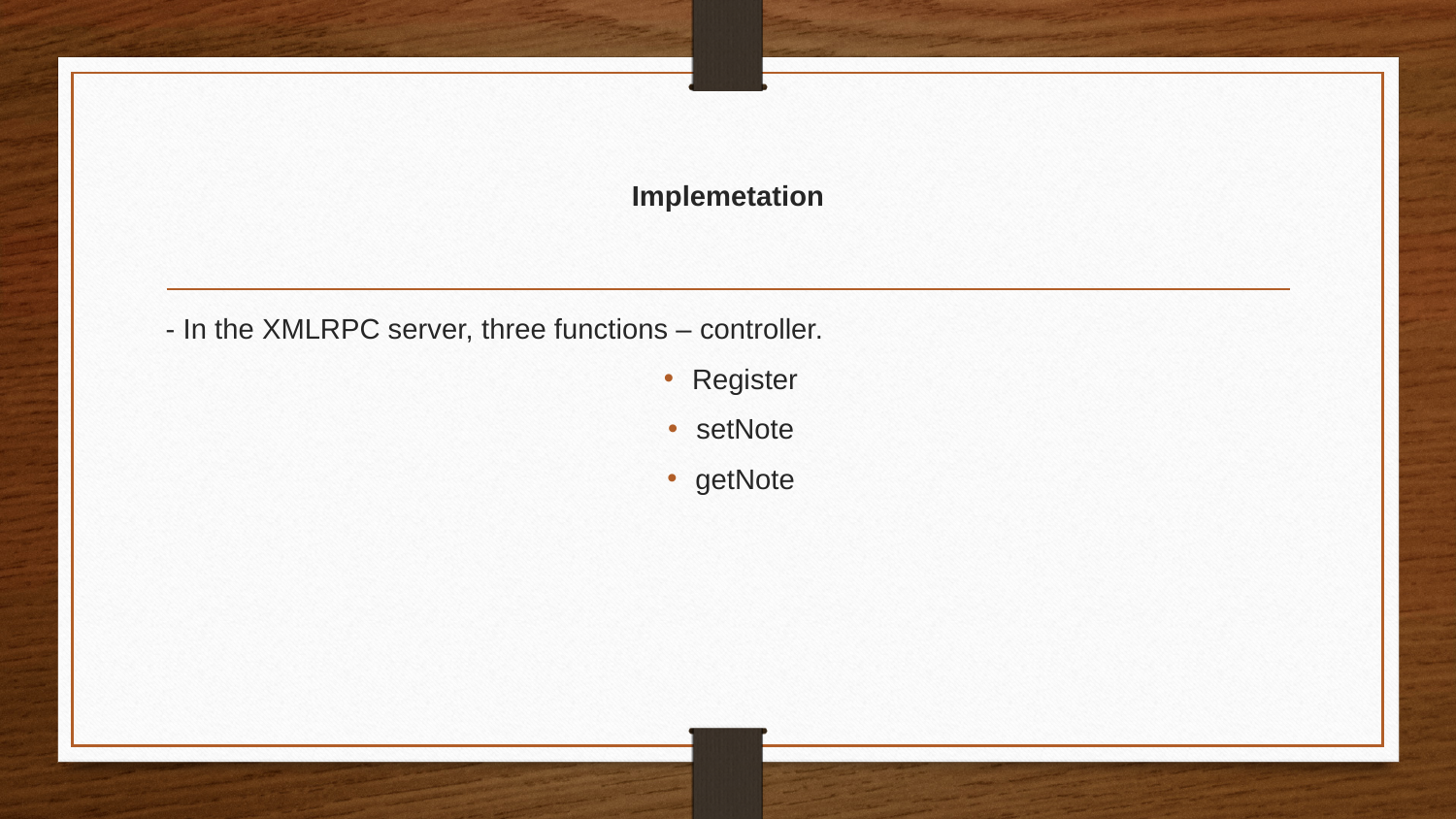

# Implemetation
- In the XMLRPC server, three functions – controller.
Register
setNote
getNote